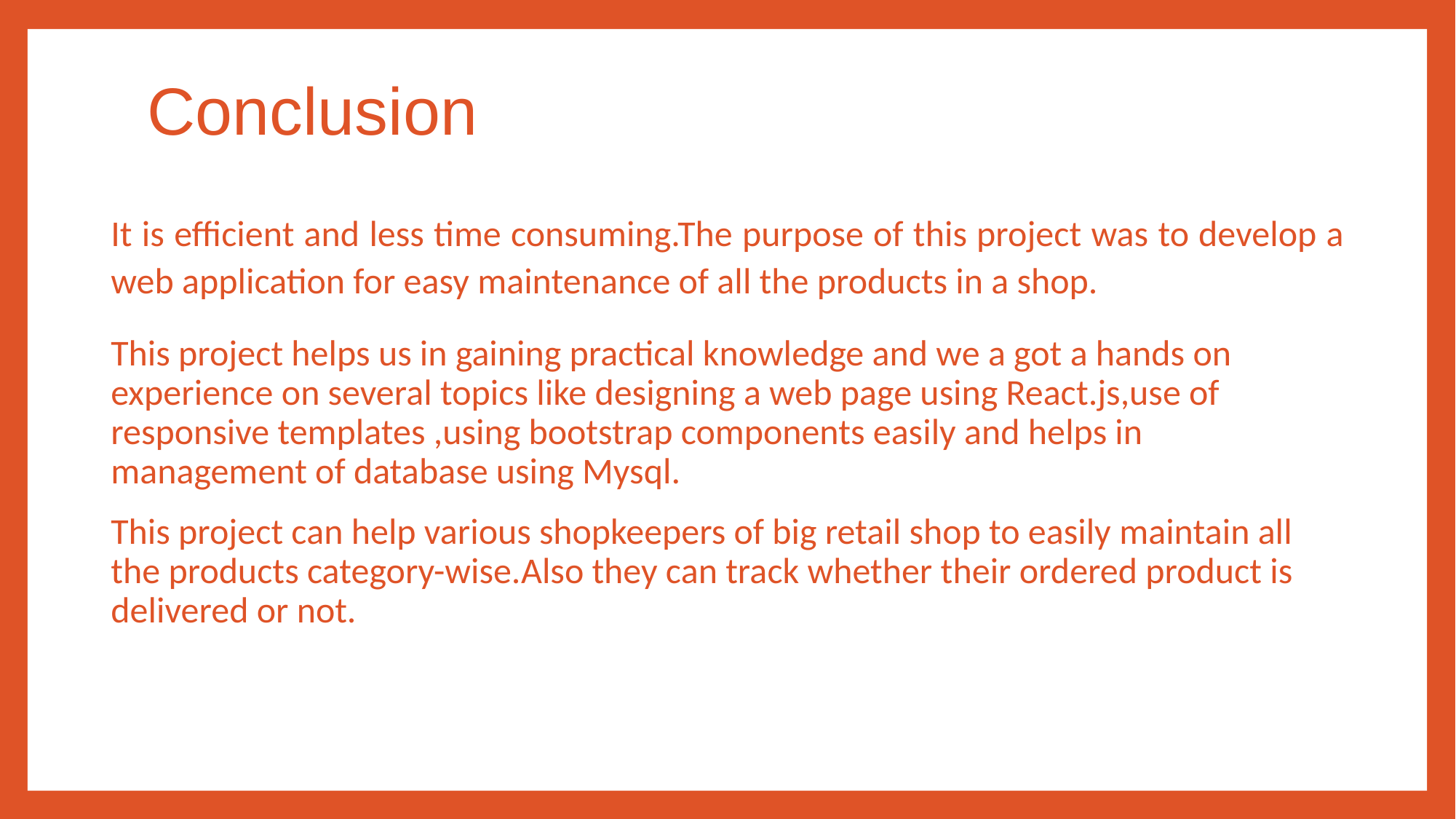

# Conclusion
It is efficient and less time consuming.The purpose of this project was to develop a web application for easy maintenance of all the products in a shop.
This project helps us in gaining practical knowledge and we a got a hands on experience on several topics like designing a web page using React.js,use of responsive templates ,using bootstrap components easily and helps in management of database using Mysql.
This project can help various shopkeepers of big retail shop to easily maintain all the products category-wise.Also they can track whether their ordered product is delivered or not.